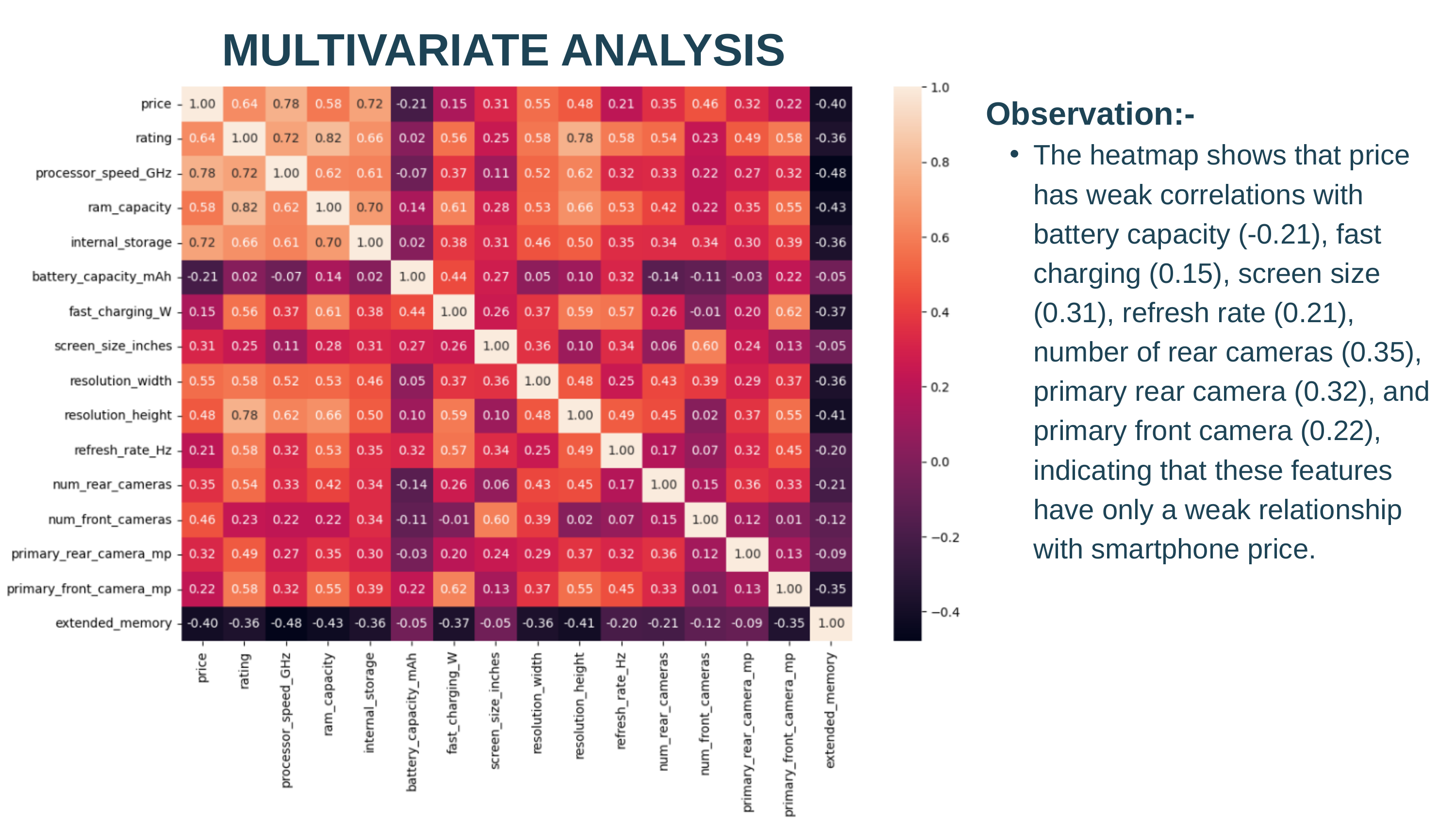

MULTIVARIATE ANALYSIS

Observation:-
The heatmap shows that price has weak correlations with battery capacity (-0.21), fast charging (0.15), screen size (0.31), refresh rate (0.21), number of rear cameras (0.35), primary rear camera (0.32), and primary front camera (0.22), indicating that these features have only a weak relationship with smartphone price.